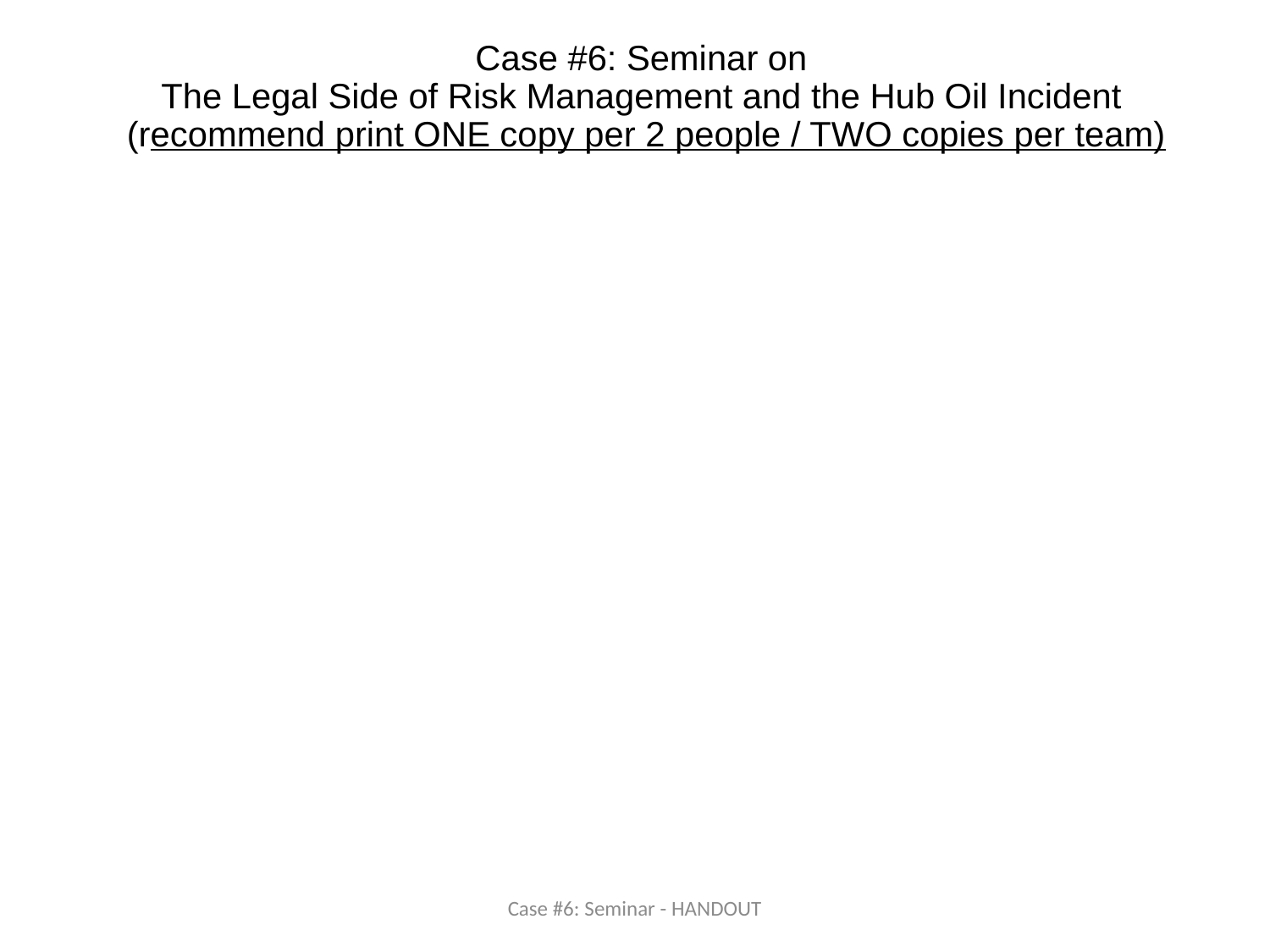

# Case #6: Seminar on The Legal Side of Risk Management and the Hub Oil Incident (recommend print ONE copy per 2 people / TWO copies per team)
Case #6: Seminar - HANDOUT